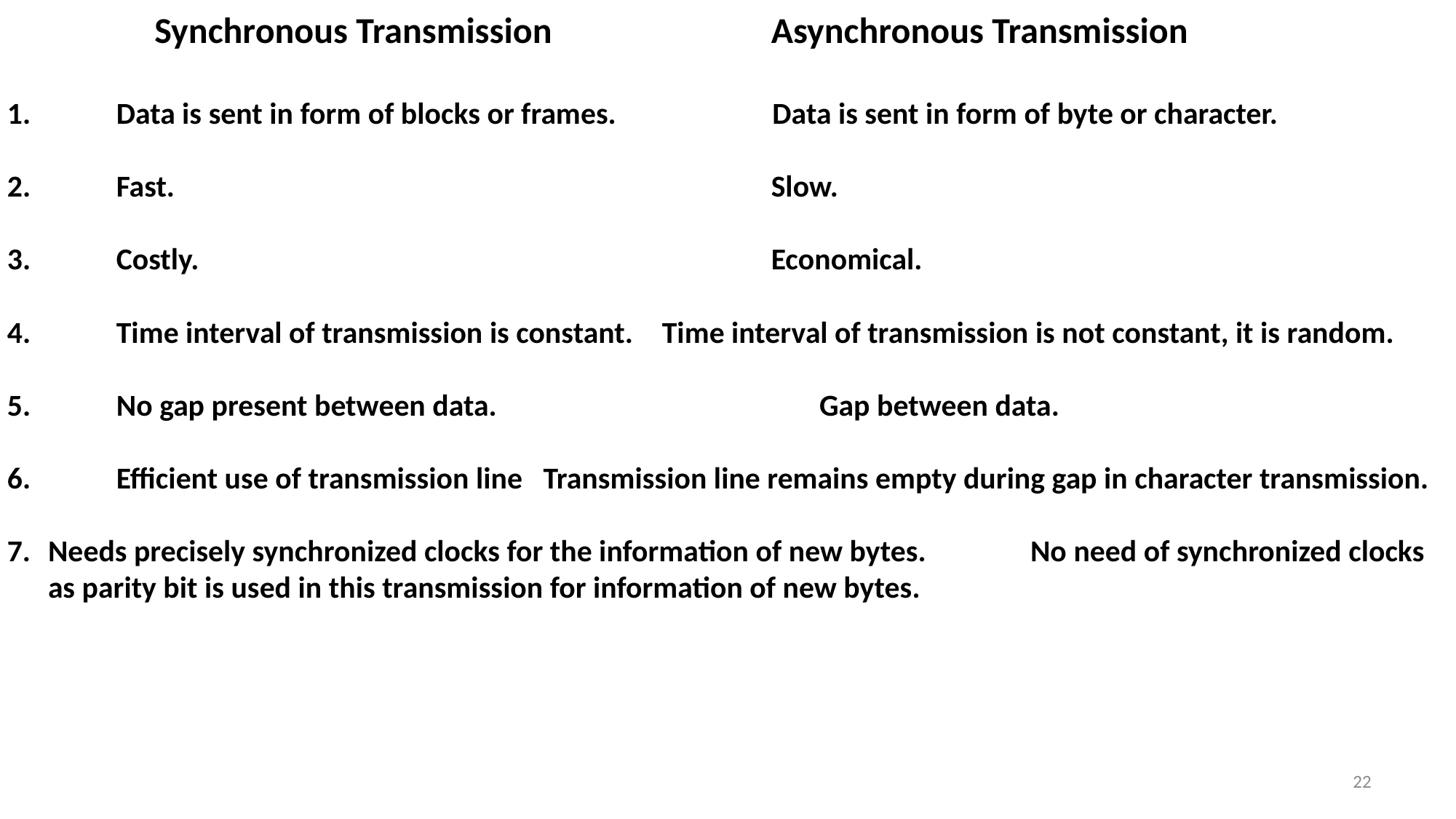

Synchronous Transmission	                       	Asynchronous Transmission

1.	Data is sent in form of blocks or frames.	                Data is sent in form of byte or character.

2.	Fast.	                            				Slow.

3.	Costly.						Economical.

4.	Time interval of transmission is constant.	Time interval of transmission is not constant, it is random.

5.	No gap present between data.	    		       Gap between data.

6.	Efficient use of transmission line   Transmission line remains empty during gap in character transmission.

Needs precisely synchronized clocks for the information of new bytes.	No need of synchronized clocks as parity bit is used in this transmission for information of new bytes.

22